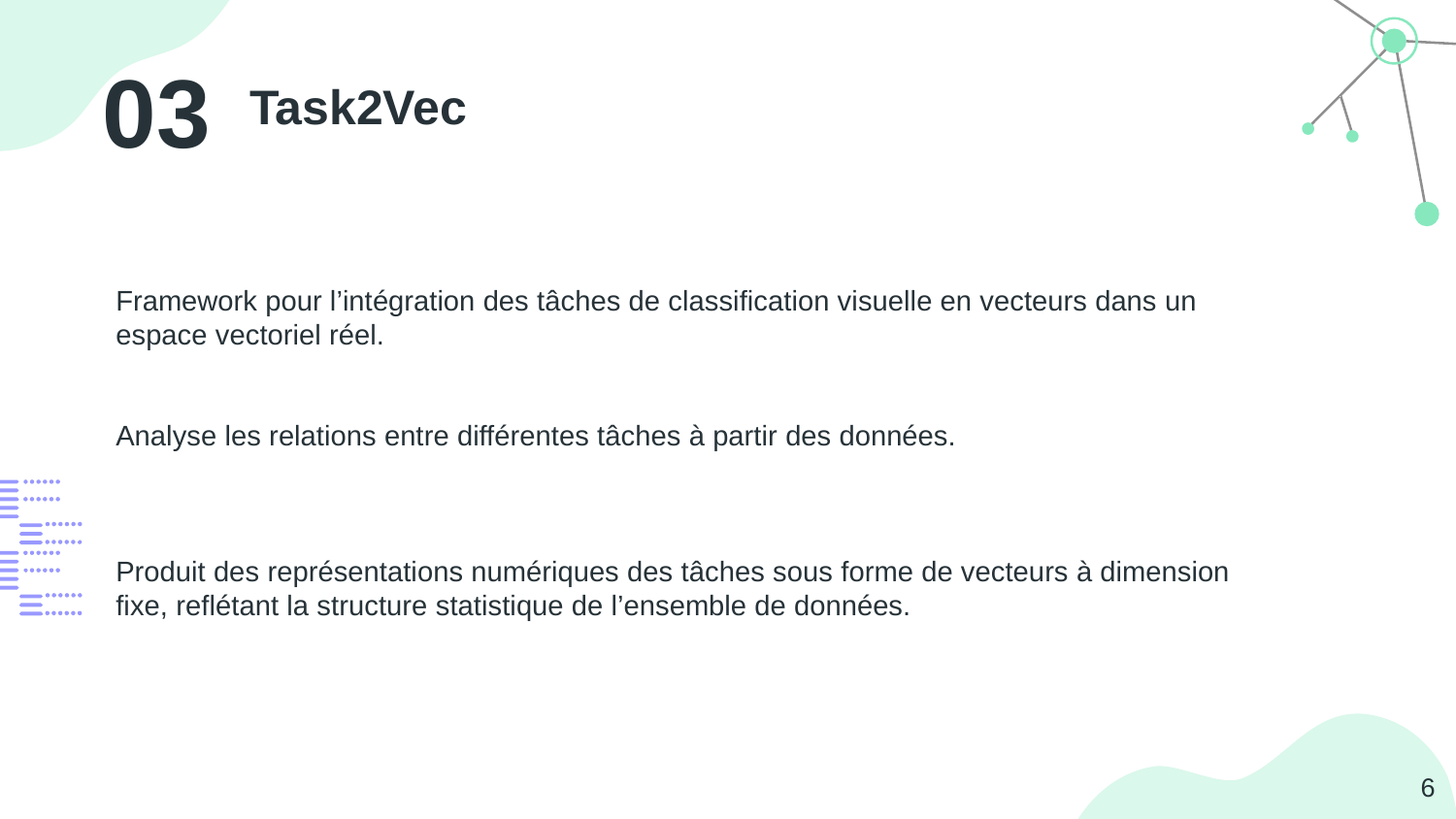

03
Task2Vec

Framework pour l’intégration des tâches de classification visuelle en vecteurs dans un espace vectoriel réel.

Analyse les relations entre différentes tâches à partir des données.

Produit des représentations numériques des tâches sous forme de vecteurs à dimension fixe, reflétant la structure statistique de l’ensemble de données.

6